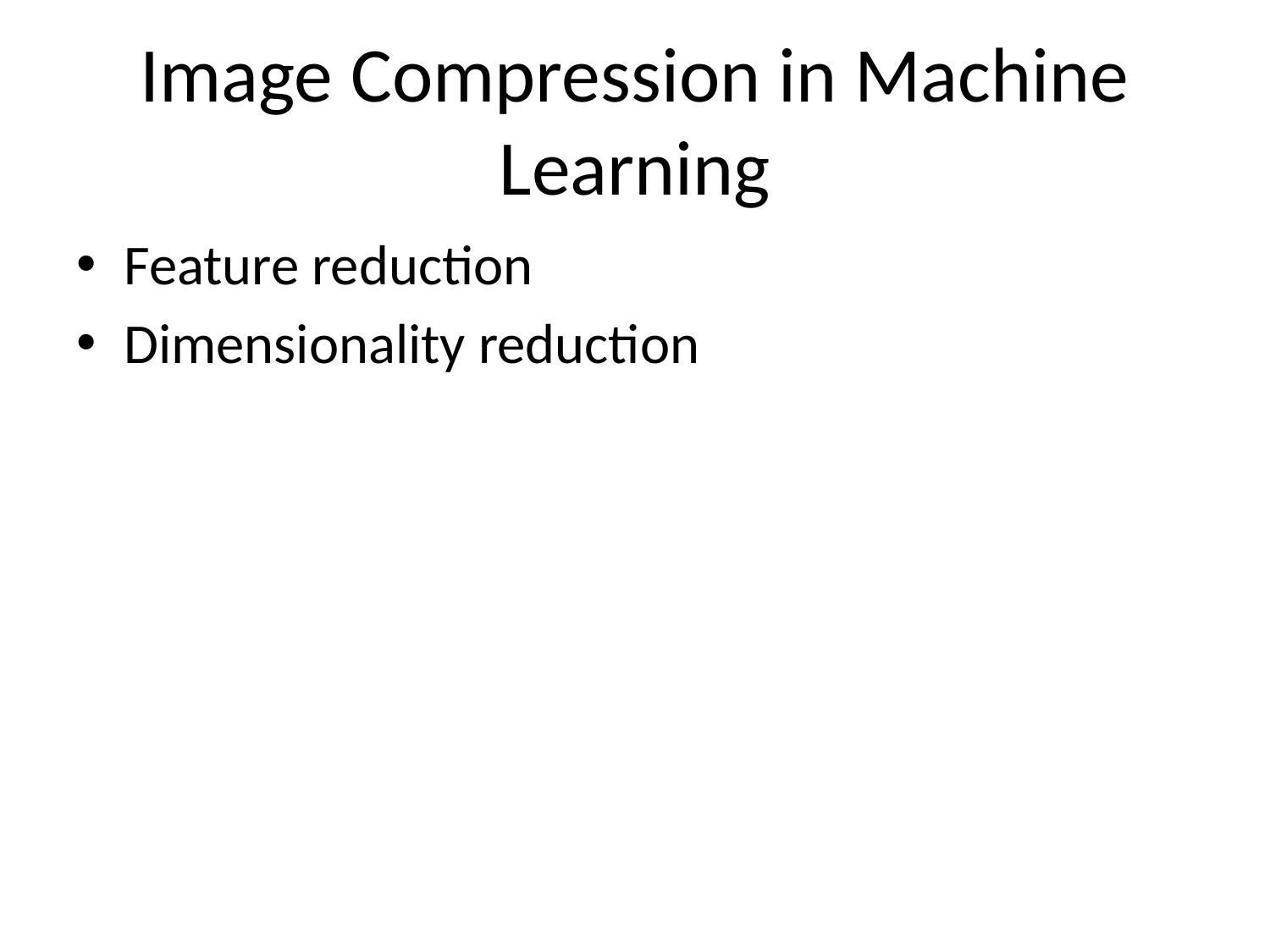

# Image Compression in Machine Learning
Feature reduction
Dimensionality reduction